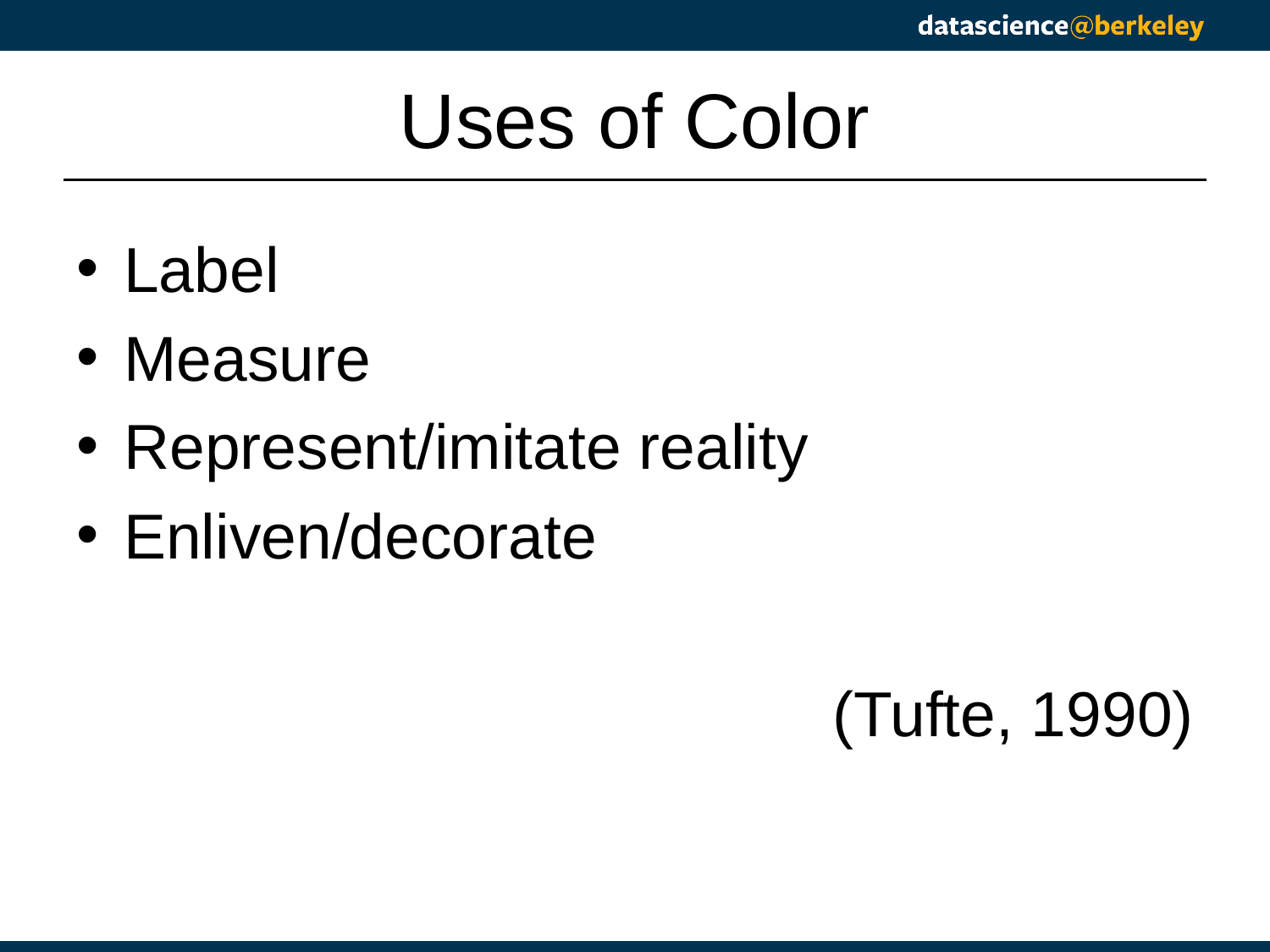

# Uses of Color
Label
Measure
Represent/imitate reality
Enliven/decorate

(Tufte, 1990)